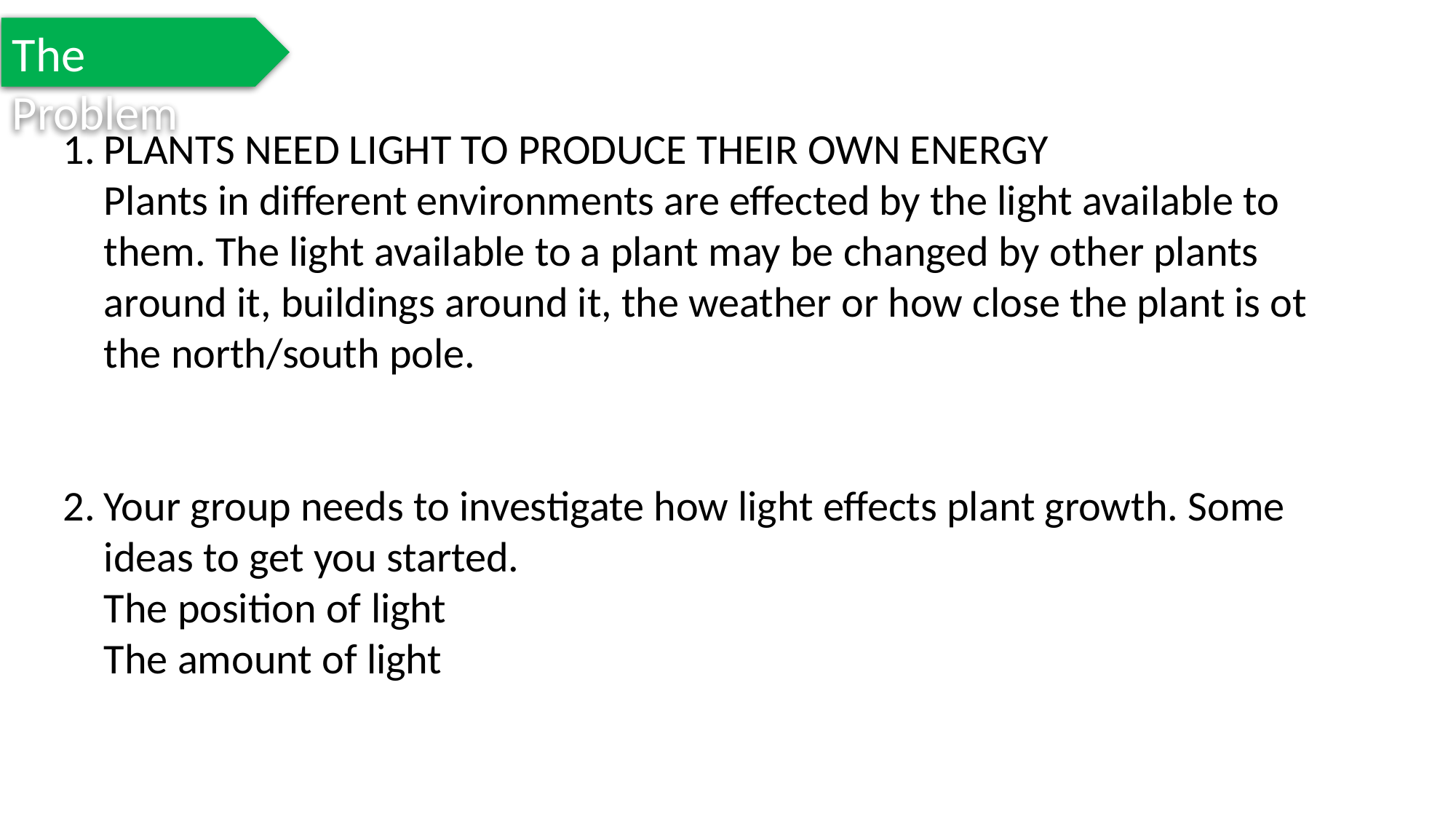

The Problem
PLANTS NEED LIGHT TO PRODUCE THEIR OWN ENERGY
Plants in different environments are effected by the light available to them. The light available to a plant may be changed by other plants around it, buildings around it, the weather or how close the plant is ot the north/south pole.

Your group needs to investigate how light effects plant growth. Some ideas to get you started.
The position of light
The amount of light